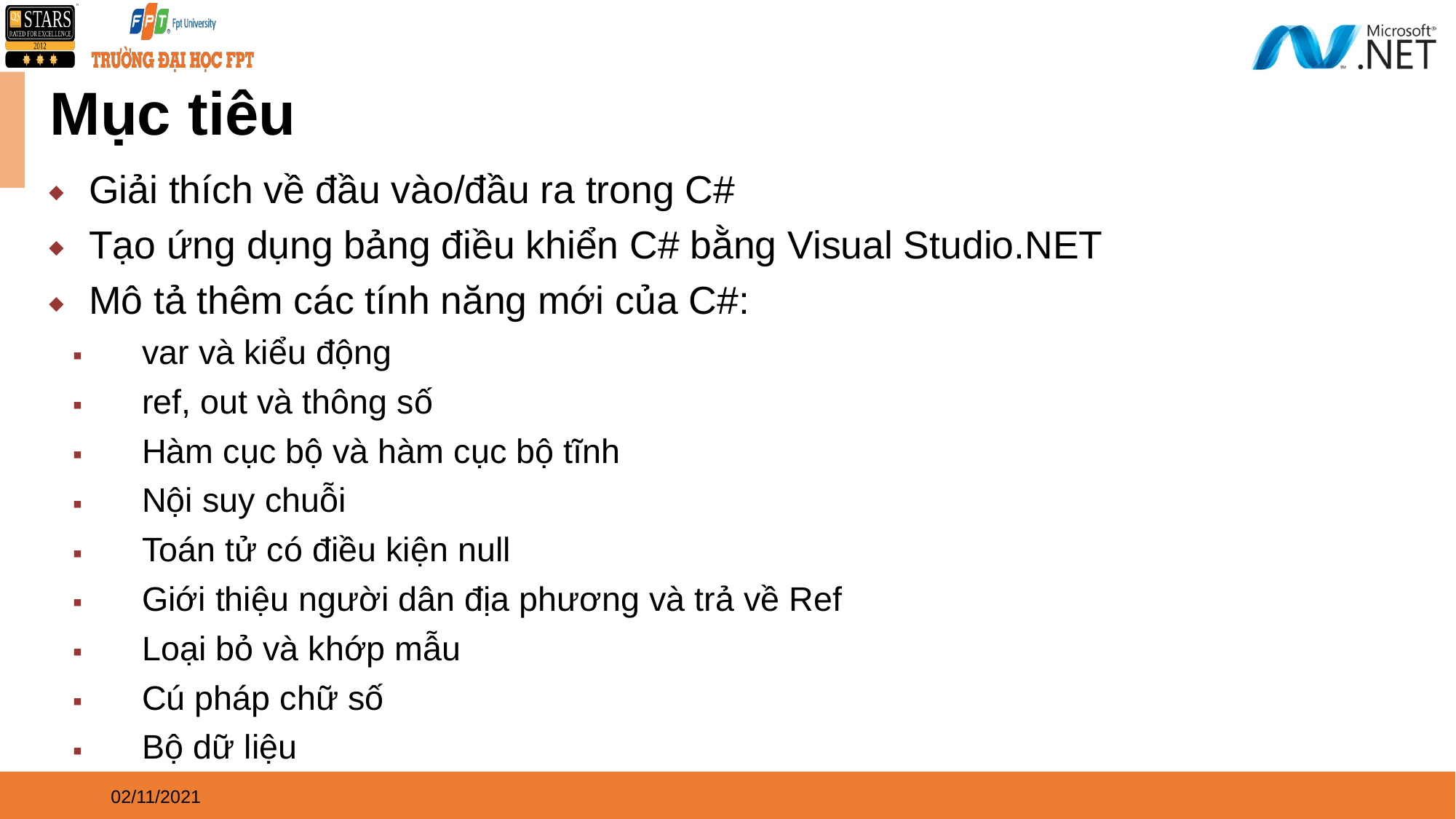

# Mục tiêu
Giải thích về đầu vào/đầu ra trong C#
Tạo ứng dụng bảng điều khiển C# bằng Visual Studio.NET
Mô tả thêm các tính năng mới của C#:
var và kiểu động
ref, out và thông số
Hàm cục bộ và hàm cục bộ tĩnh
Nội suy chuỗi
Toán tử có điều kiện null
Giới thiệu người dân địa phương và trả về Ref
Loại bỏ và khớp mẫu
Cú pháp chữ số
Bộ dữ liệu
02/11/2021
2